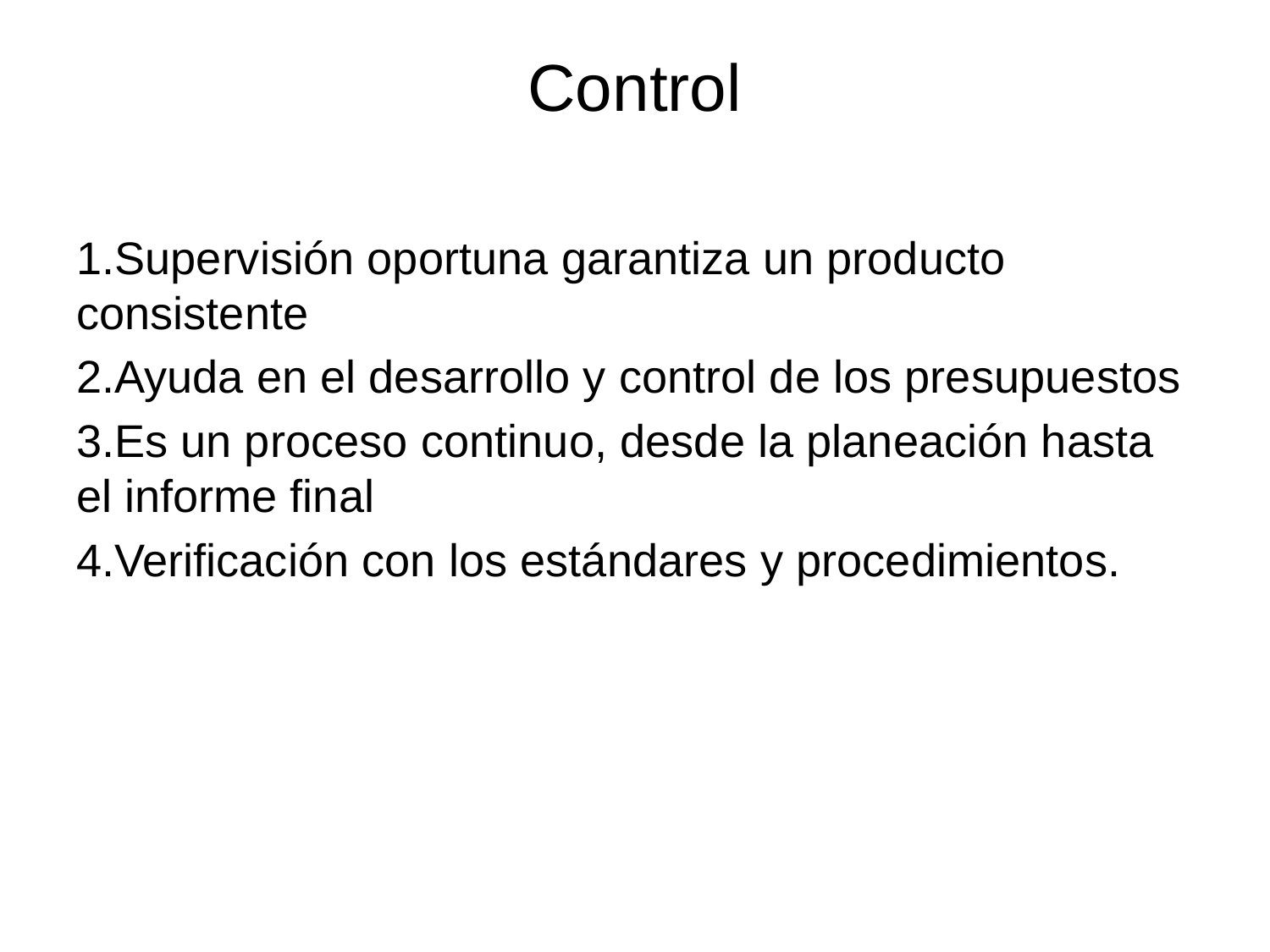

# Control
1.Supervisión oportuna garantiza un producto consistente
2.Ayuda en el desarrollo y control de los presupuestos
3.Es un proceso continuo, desde la planeación hasta el informe final
4.Verificación con los estándares y procedimientos.